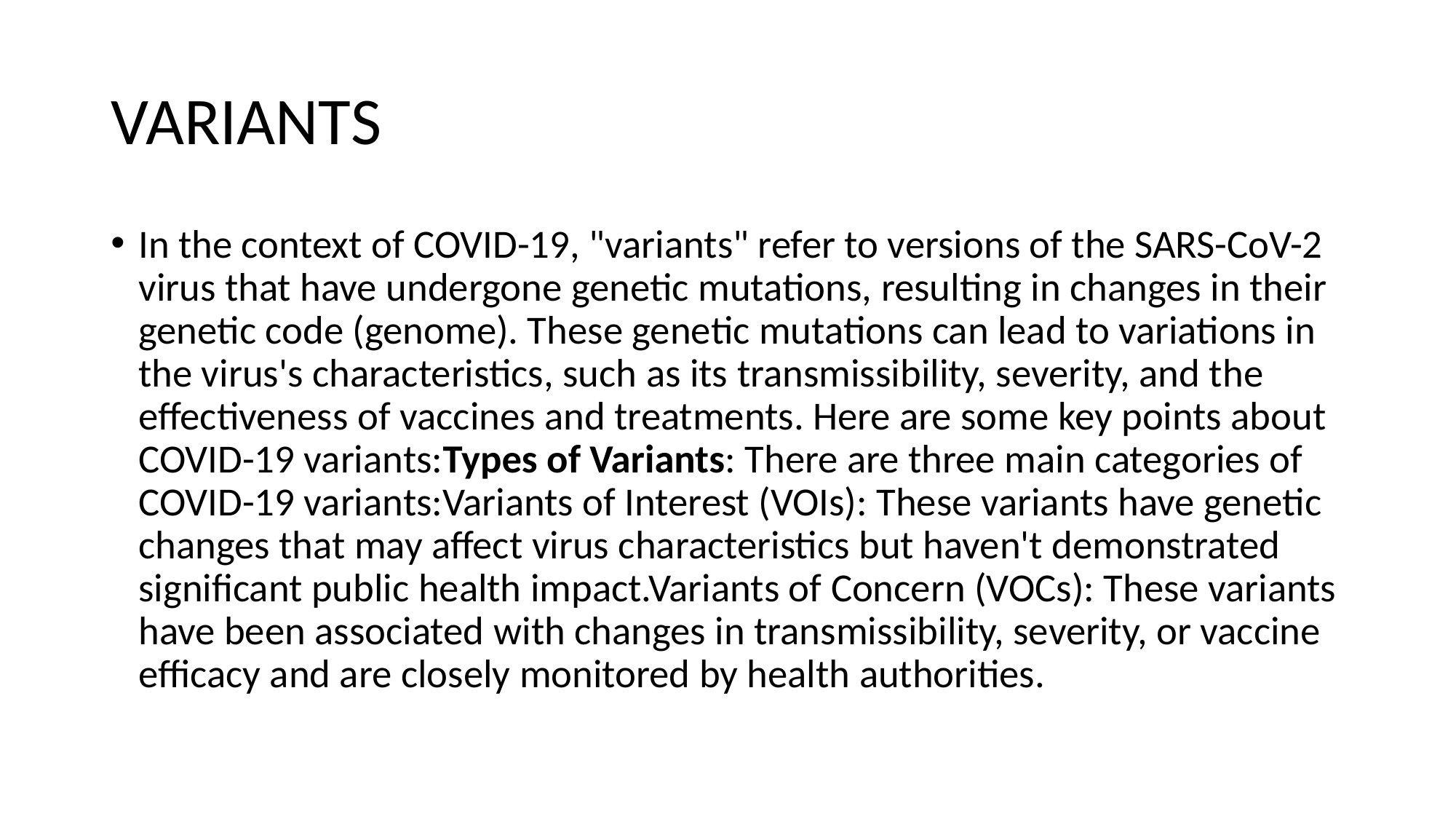

# VARIANTS
In the context of COVID-19, "variants" refer to versions of the SARS-CoV-2 virus that have undergone genetic mutations, resulting in changes in their genetic code (genome). These genetic mutations can lead to variations in the virus's characteristics, such as its transmissibility, severity, and the effectiveness of vaccines and treatments. Here are some key points about COVID-19 variants:Types of Variants: There are three main categories of COVID-19 variants:Variants of Interest (VOIs): These variants have genetic changes that may affect virus characteristics but haven't demonstrated significant public health impact.Variants of Concern (VOCs): These variants have been associated with changes in transmissibility, severity, or vaccine efficacy and are closely monitored by health authorities.